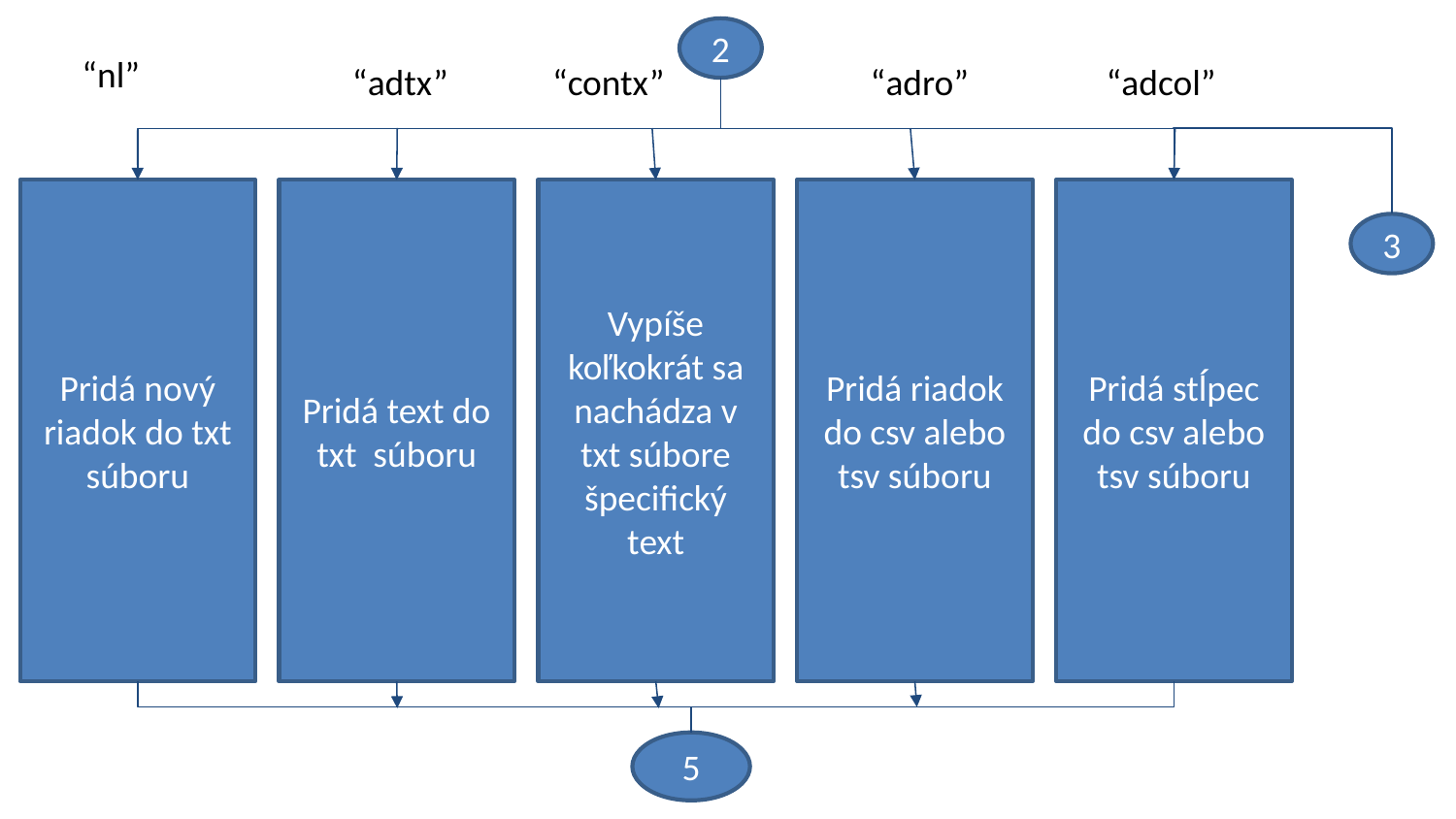

2
“nl”
“adtx”
“contx”
“adro”
“adcol”
Pridá nový riadok do txt súboru
Pridá text do
txt  súboru
Vypíše koľkokrát sa nachádza v txt súbore špecifický text
Pridá riadok do csv alebo tsv súboru
Pridá stĺpec do csv alebo tsv súboru
3
5